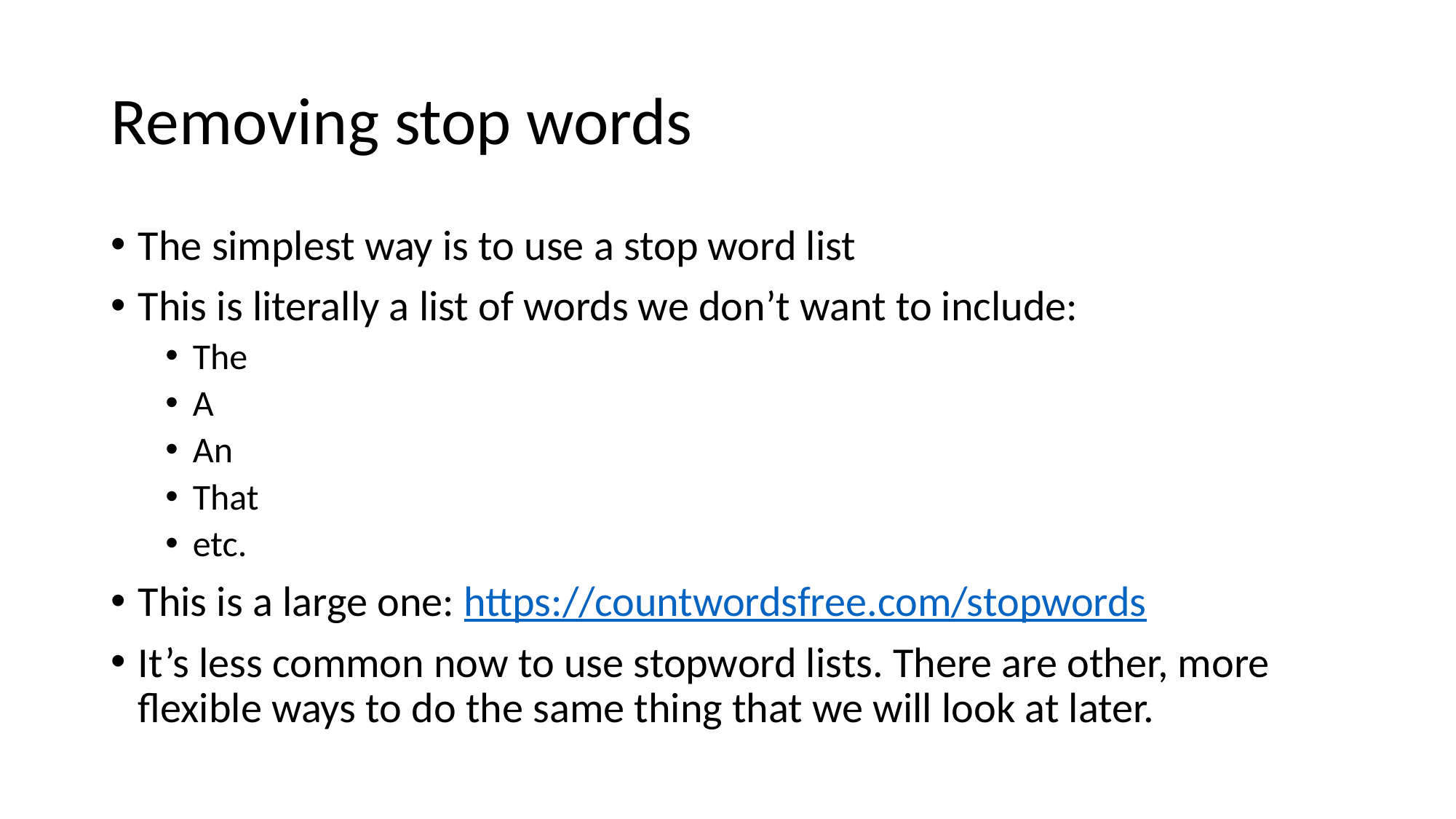

# Removing stop words
The simplest way is to use a stop word list
This is literally a list of words we don’t want to include:
The
A
An
That
etc.
This is a large one: https://countwordsfree.com/stopwords
It’s less common now to use stopword lists. There are other, more flexible ways to do the same thing that we will look at later.